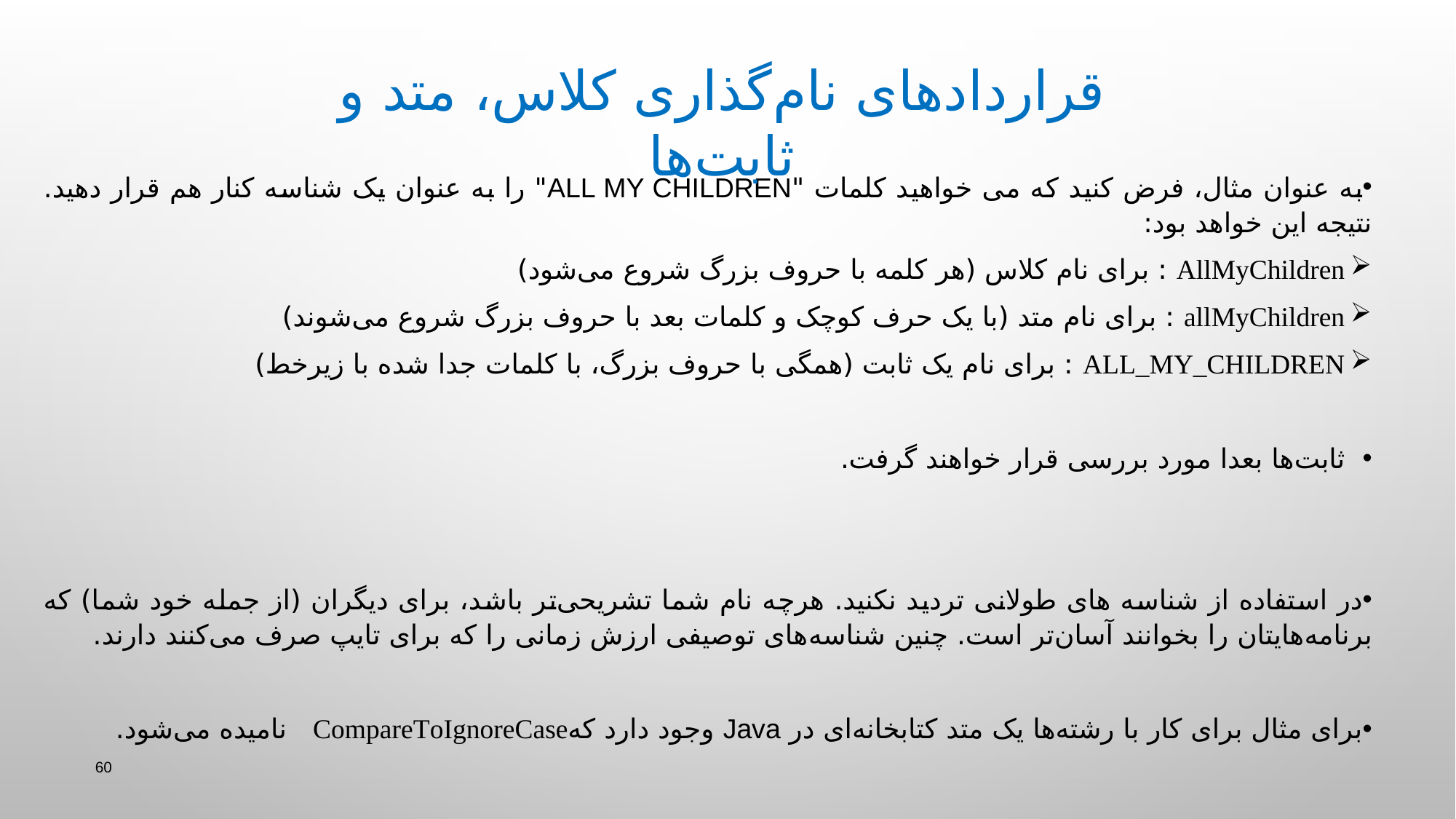

قراردادهای نام‌گذاری کلاس، متد و ثابت‌ها

به عنوان مثال، فرض کنید که می خواهید کلمات "all my children" را به عنوان یک شناسه کنار هم قرار دهید. نتیجه این خواهد بود:
AllMyChildren : برای نام کلاس (هر کلمه با حروف بزرگ شروع می‌شود)
allMyChildren : برای نام متد (با یک حرف کوچک و کلمات بعد با حروف بزرگ شروع می‌شوند)
ALL_MY_CHILDREN : برای نام یک ثابت (همگی با حروف بزرگ، با کلمات جدا شده با زیرخط)

ثابت‌ها بعدا مورد بررسی قرار خواهند گرفت.

در استفاده از شناسه های طولانی تردید نکنید. هرچه نام شما تشریحی‌تر باشد، برای دیگران (از جمله خود شما) که برنامه‌هایتان را بخوانند آسان‌تر است. چنین شناسه‌های توصیفی ارزش زمانی را که برای تایپ صرف می‌کنند دارند.

برای مثال برای کار با رشته‌ها یک متد کتابخانه‌ای در java وجود دارد کهcompareToIgnoreCase   نامیده می‌شود.

60